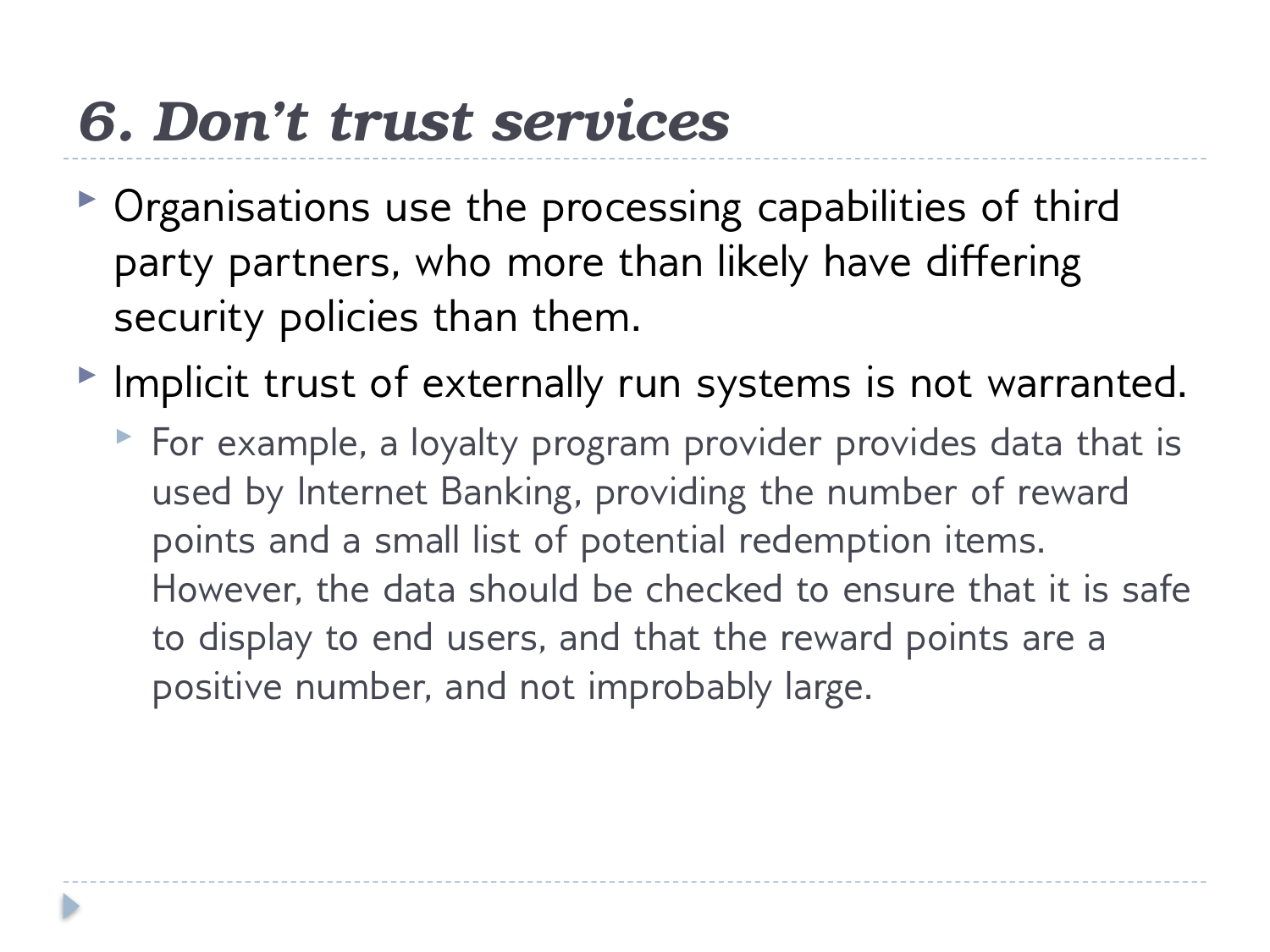

# 6. Don’t trust services
Organisations use the processing capabilities of third party partners, who more than likely have differing security policies than them.
Implicit trust of externally run systems is not warranted.
For example, a loyalty program provider provides data that is used by Internet Banking, providing the number of reward points and a small list of potential redemption items. However, the data should be checked to ensure that it is safe to display to end users, and that the reward points are a positive number, and not improbably large.